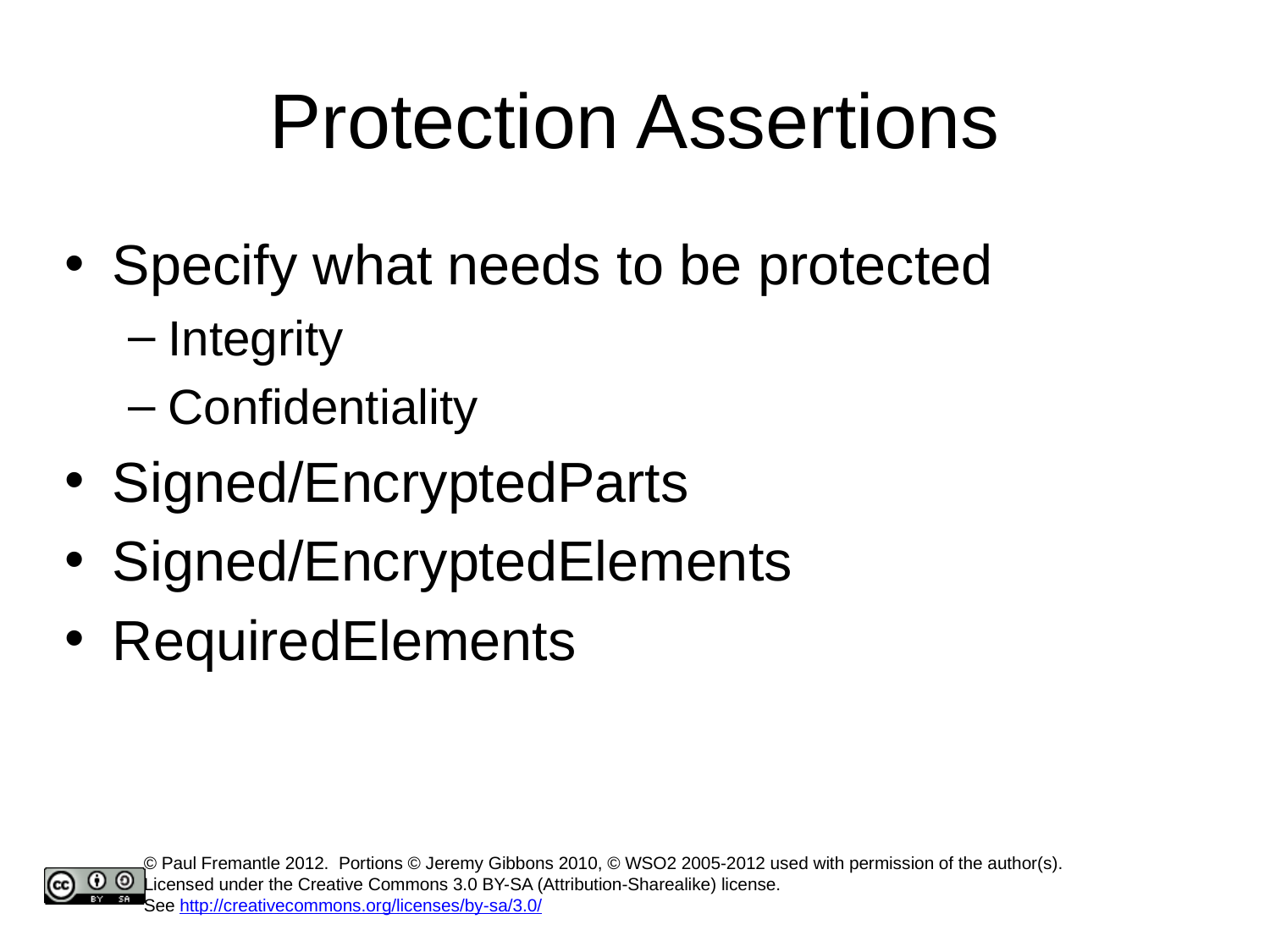

# Protection Assertions
Specify what needs to be protected
Integrity
Confidentiality
Signed/EncryptedParts
Signed/EncryptedElements
RequiredElements